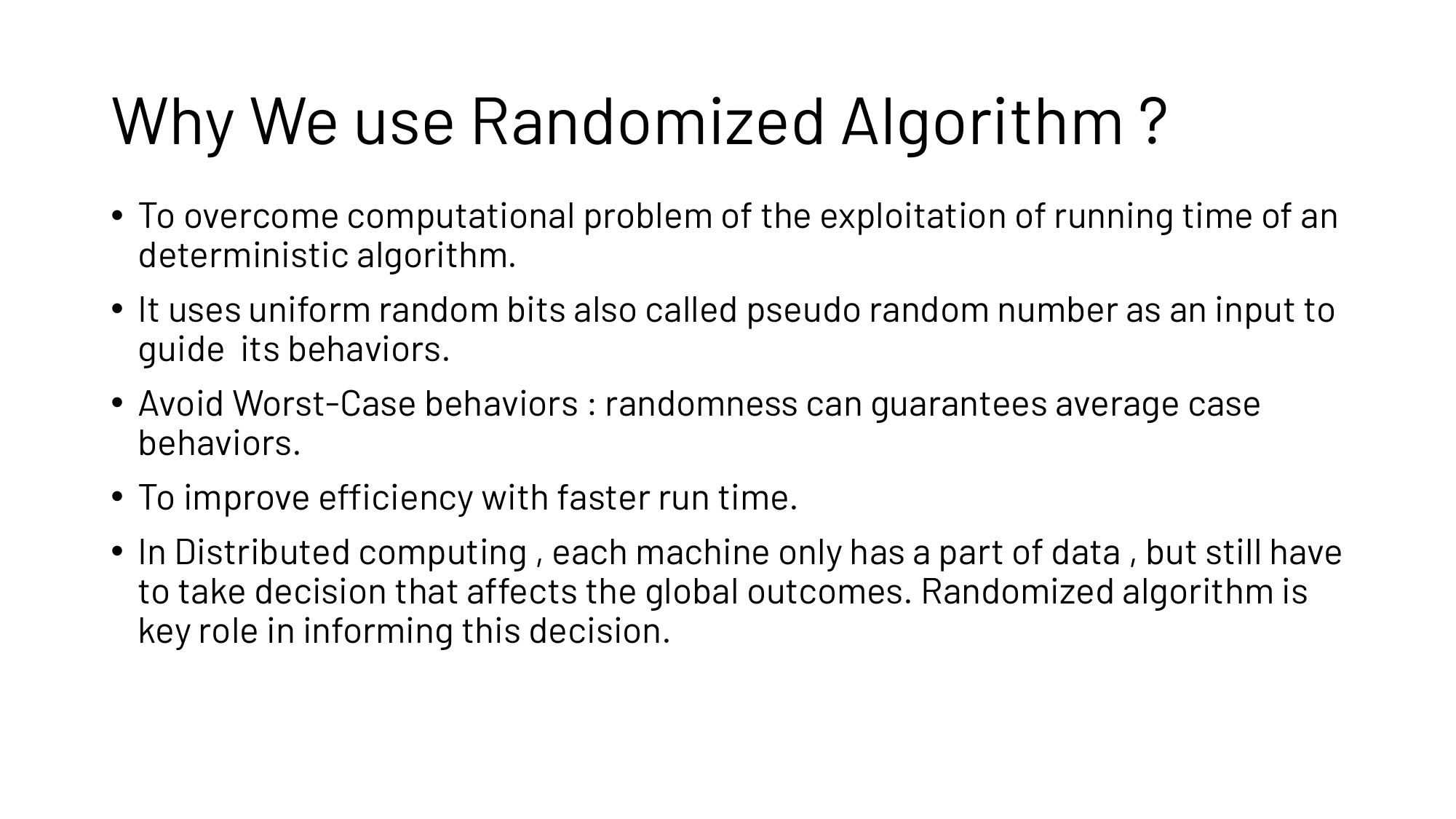

# Why We use Randomized Algorithm ?
To overcome computational problem of the exploitation of running time of an deterministic algorithm.
It uses uniform random bits also called pseudo random number as an input to guide  its behaviors.
Avoid Worst-Case behaviors : randomness can guarantees average case behaviors.
To improve efficiency with faster run time.
In Distributed computing , each machine only has a part of data , but still have to take decision that affects the global outcomes. Randomized algorithm is key role in informing this decision.